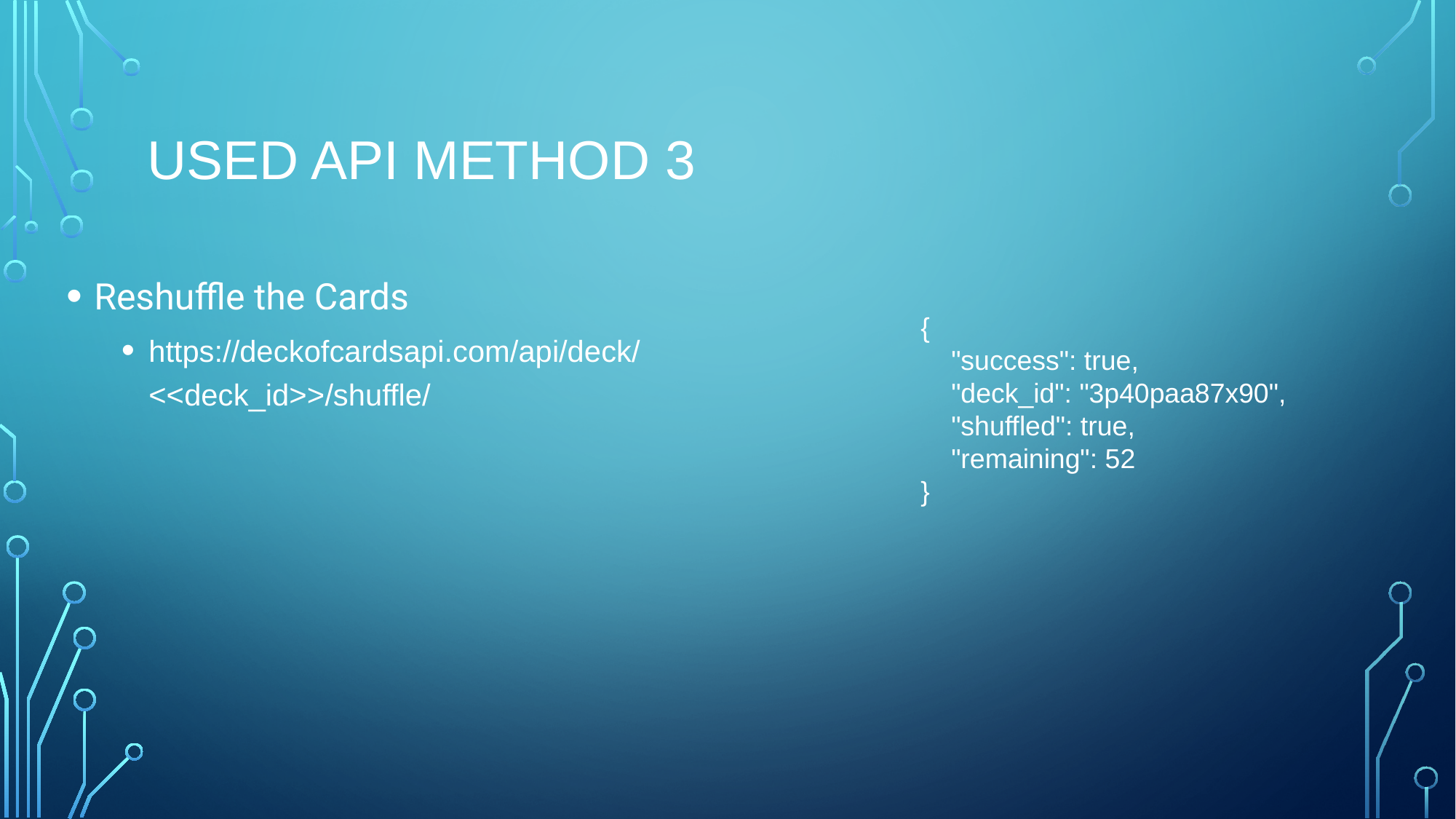

# Used API Method 3
Reshuffle the Cards
https://deckofcardsapi.com/api/deck/<<deck_id>>/shuffle/

{
    "success": true,
    "deck_id": "3p40paa87x90",
    "shuffled": true,
    "remaining": 52
}